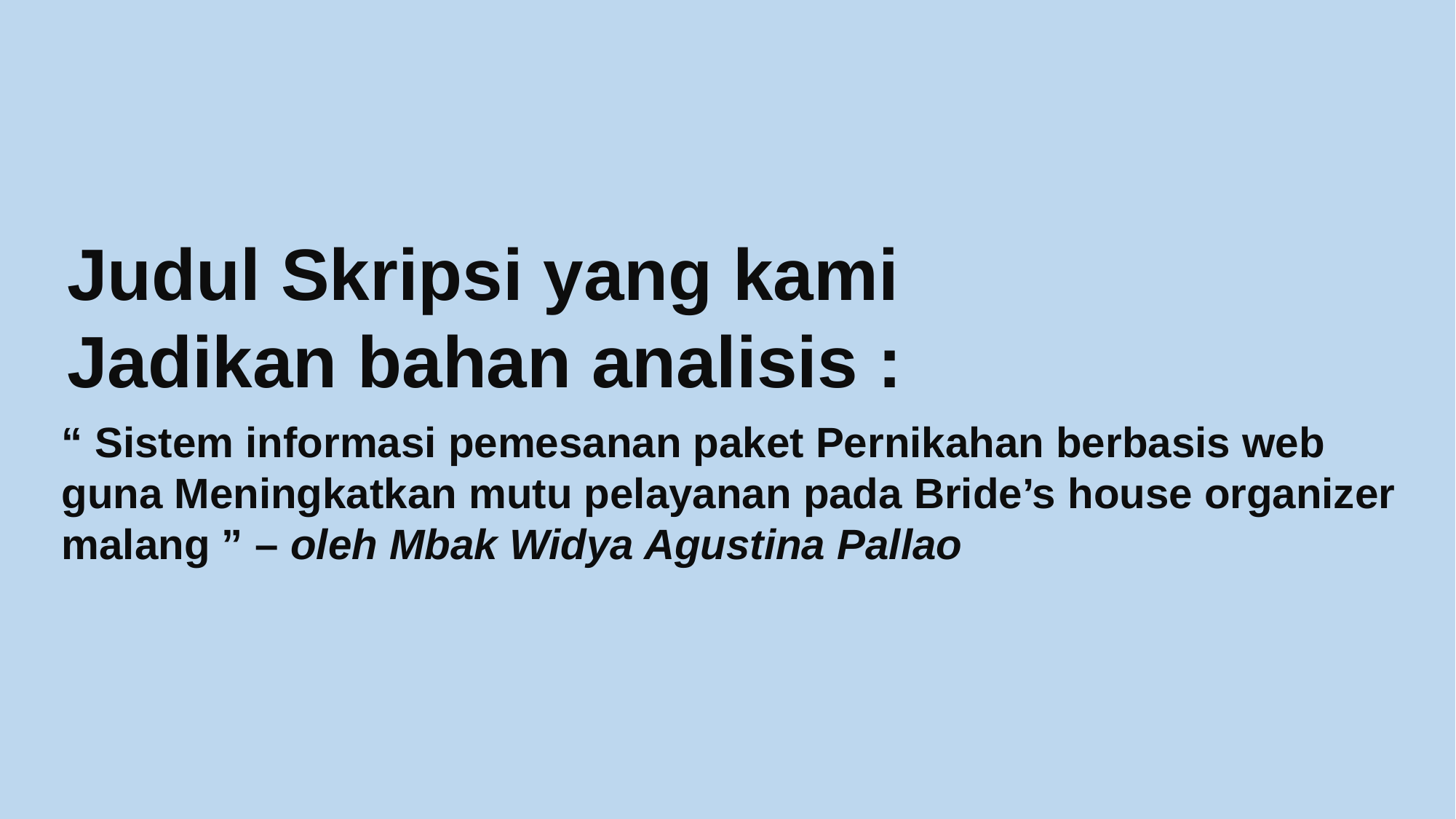

Judul Skripsi yang kami
Jadikan bahan analisis :
“ Sistem informasi pemesanan paket Pernikahan berbasis web guna Meningkatkan mutu pelayanan pada Bride’s house organizer malang ” – oleh Mbak Widya Agustina Pallao